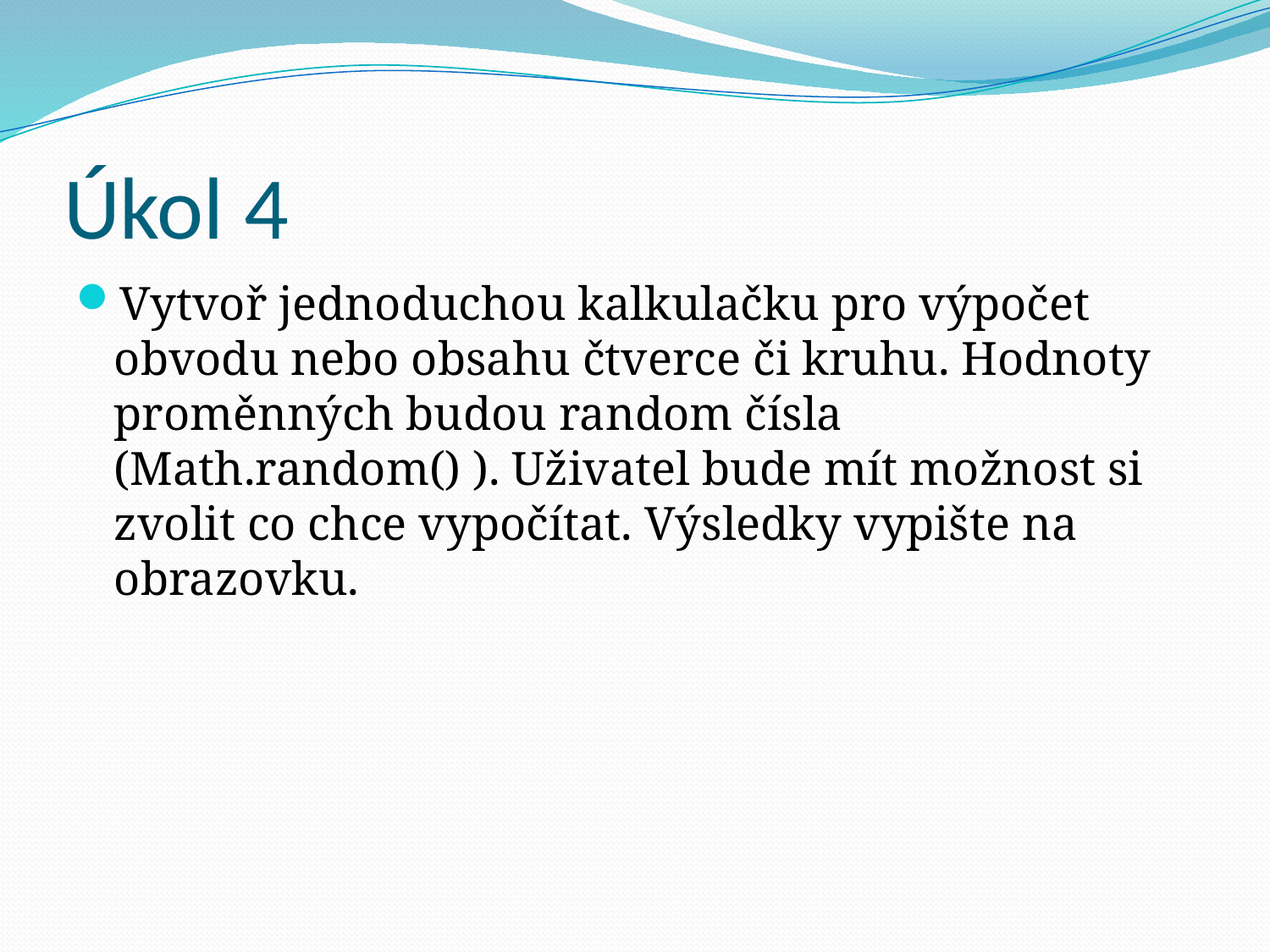

# Úkol 4
Vytvoř jednoduchou kalkulačku pro výpočet obvodu nebo obsahu čtverce či kruhu. Hodnoty proměnných budou random čísla (Math.random() ). Uživatel bude mít možnost si zvolit co chce vypočítat. Výsledky vypište na obrazovku.